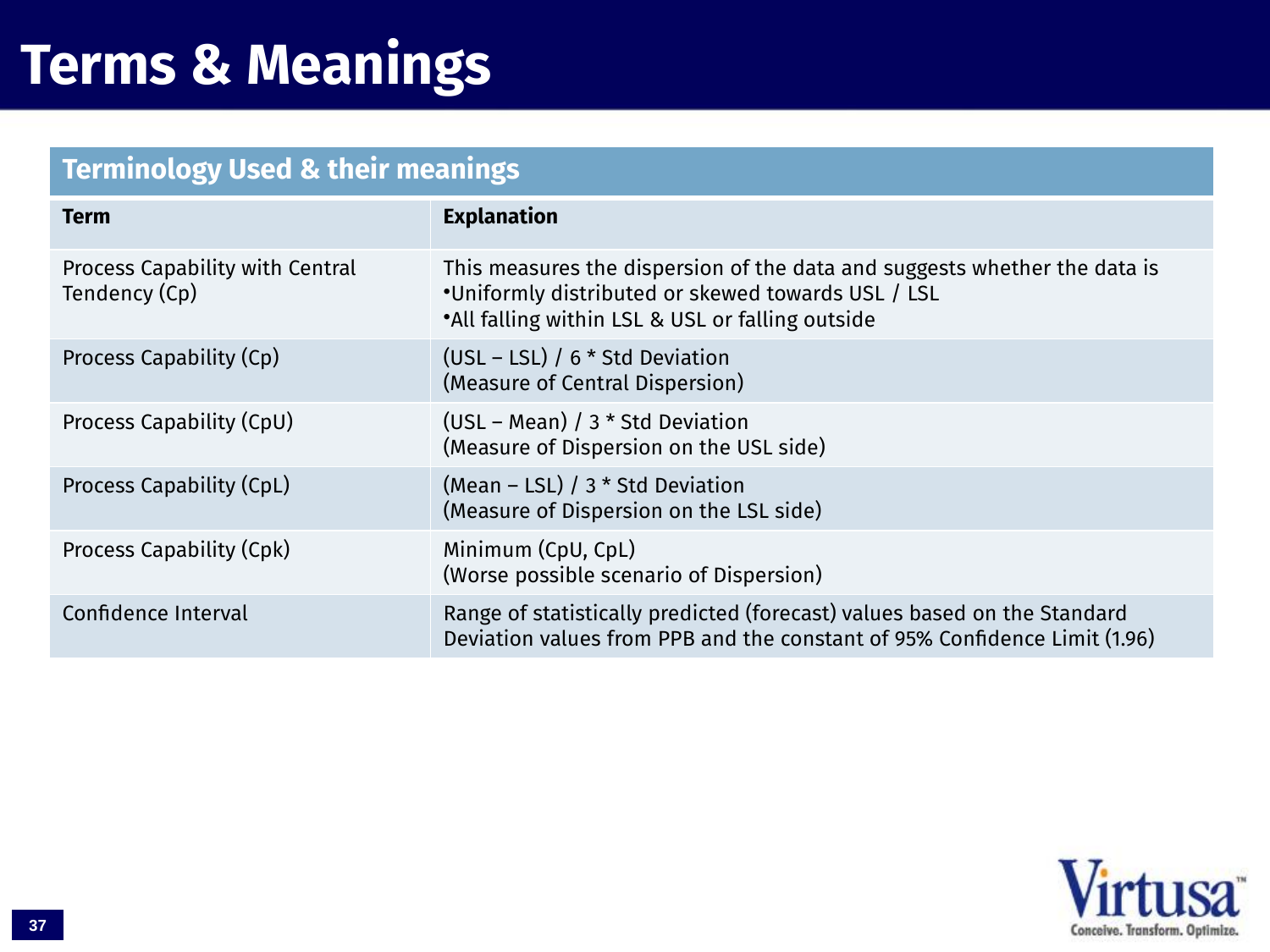

Terms & Meanings
| Terminology Used & their meanings |  |
| --- | --- |
| Term | Explanation |
| Process Capability with Central Tendency (Cp) | This measures the dispersion of the data and suggests whether the data is Uniformly distributed or skewed towards USL / LSL All falling within LSL & USL or falling outside |
| Process Capability (Cp) | (USL – LSL) / 6 \* Std Deviation (Measure of Central Dispersion) |
| Process Capability (CpU) | (USL – Mean) / 3 \* Std Deviation (Measure of Dispersion on the USL side) |
| Process Capability (CpL) | (Mean – LSL) / 3 \* Std Deviation (Measure of Dispersion on the LSL side) |
| Process Capability (Cpk) | Minimum (CpU, CpL) (Worse possible scenario of Dispersion) |
| Confidence Interval | Range of statistically predicted (forecast) values based on the Standard Deviation values from PPB and the constant of 95% Confidence Limit (1.96) |